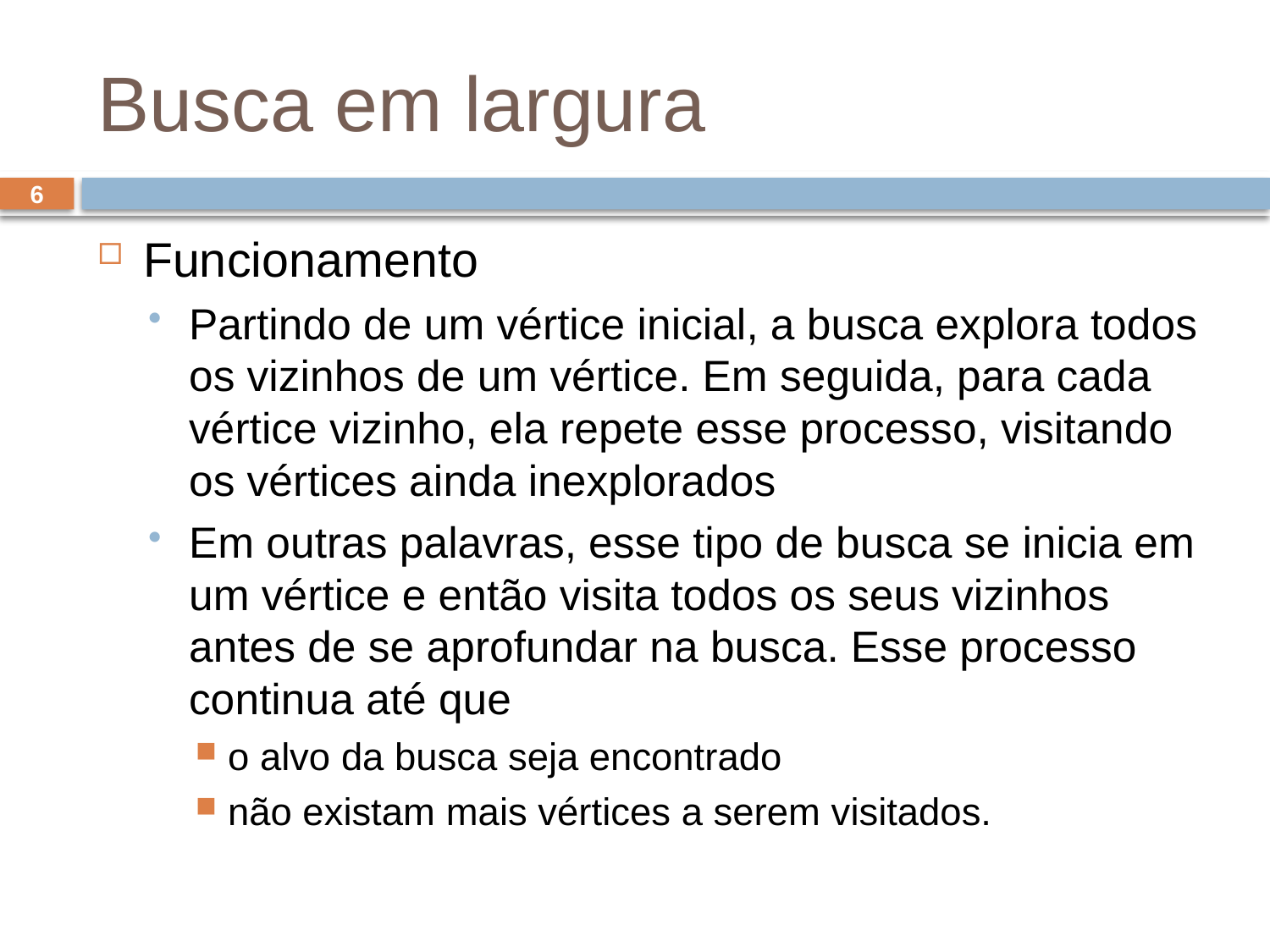

# Busca em largura
6
Funcionamento
Partindo de um vértice inicial, a busca explora todos os vizinhos de um vértice. Em seguida, para cada vértice vizinho, ela repete esse processo, visitando os vértices ainda inexplorados
Em outras palavras, esse tipo de busca se inicia em um vértice e então visita todos os seus vizinhos antes de se aprofundar na busca. Esse processo continua até que
o alvo da busca seja encontrado
não existam mais vértices a serem visitados.